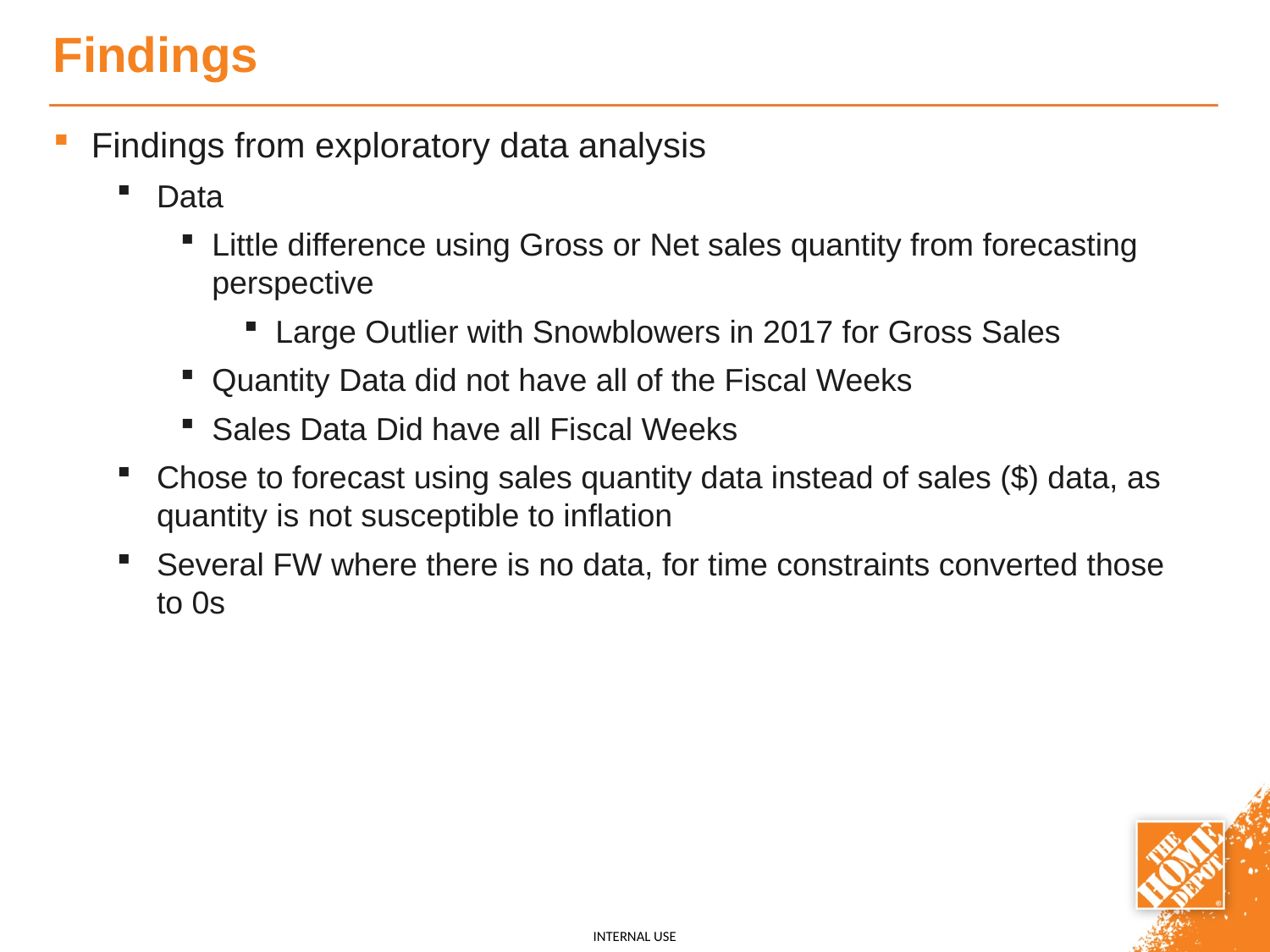

# Findings
Findings from exploratory data analysis
Data
Little difference using Gross or Net sales quantity from forecasting perspective
Large Outlier with Snowblowers in 2017 for Gross Sales
Quantity Data did not have all of the Fiscal Weeks
Sales Data Did have all Fiscal Weeks
Chose to forecast using sales quantity data instead of sales ($) data, as quantity is not susceptible to inflation
Several FW where there is no data, for time constraints converted those to 0s